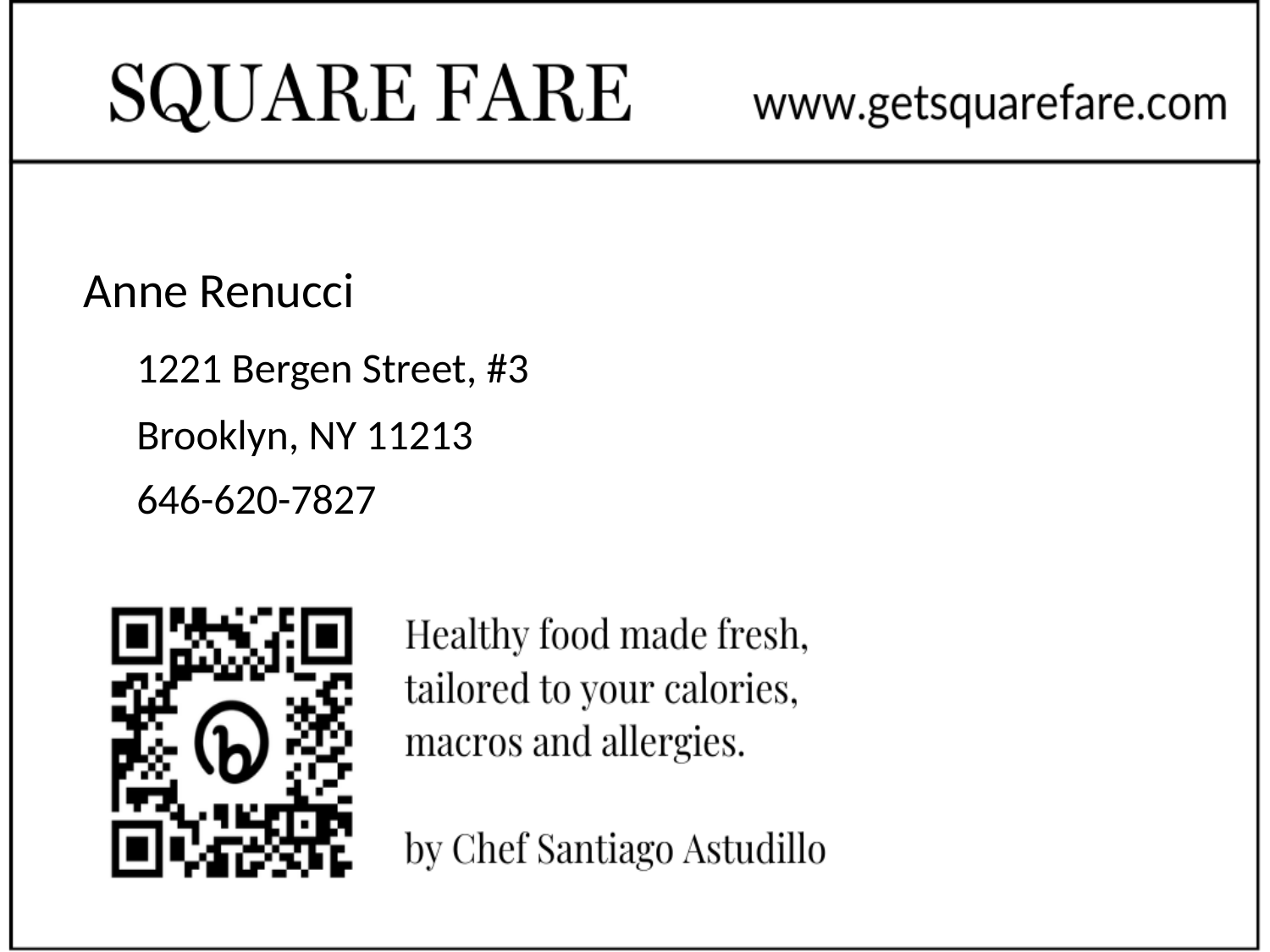

# Anne Renucci
1221 Bergen Street, #3
Brooklyn, NY 11213
646-620-7827